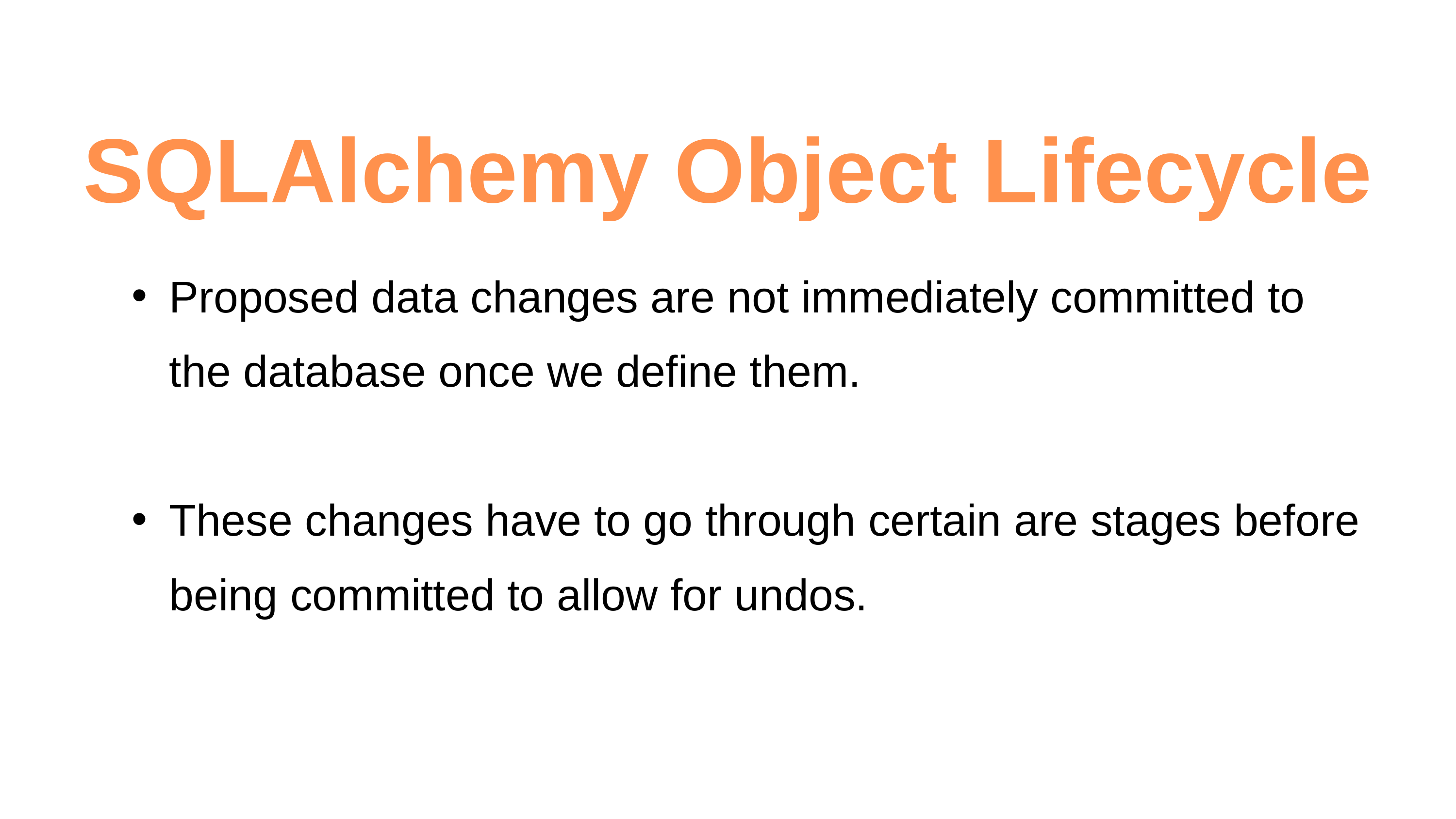

SQLAlchemy Object Lifecycle
Proposed data changes are not immediately committed to the database once we define them.

These changes have to go through certain are stages before being committed to allow for undos.